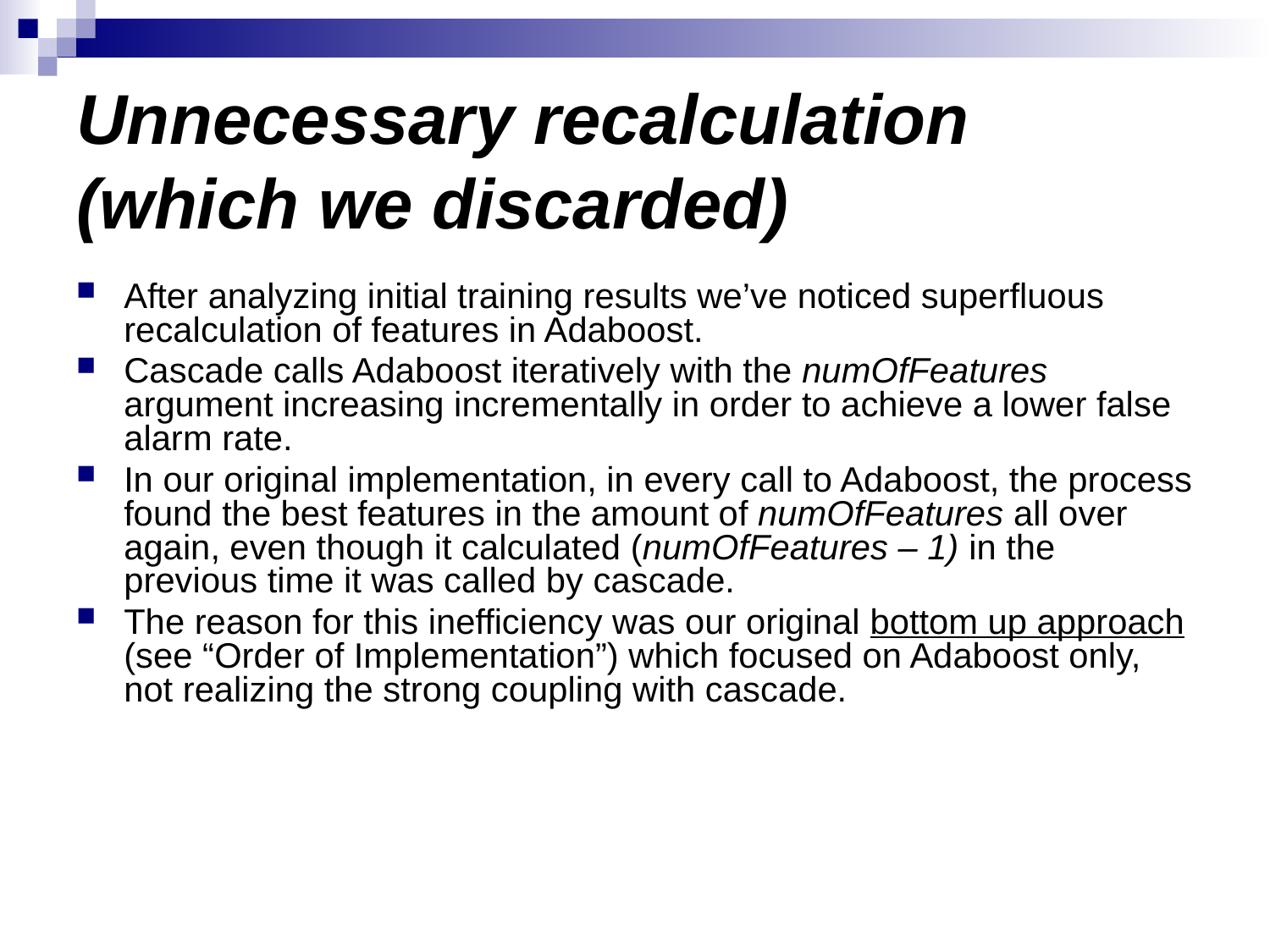

# Unnecessary recalculation (which we discarded)
After analyzing initial training results we’ve noticed superfluous recalculation of features in Adaboost.
Cascade calls Adaboost iteratively with the numOfFeatures argument increasing incrementally in order to achieve a lower false alarm rate.
In our original implementation, in every call to Adaboost, the process found the best features in the amount of numOfFeatures all over again, even though it calculated (numOfFeatures – 1) in the previous time it was called by cascade.
The reason for this inefficiency was our original bottom up approach (see “Order of Implementation”) which focused on Adaboost only, not realizing the strong coupling with cascade.